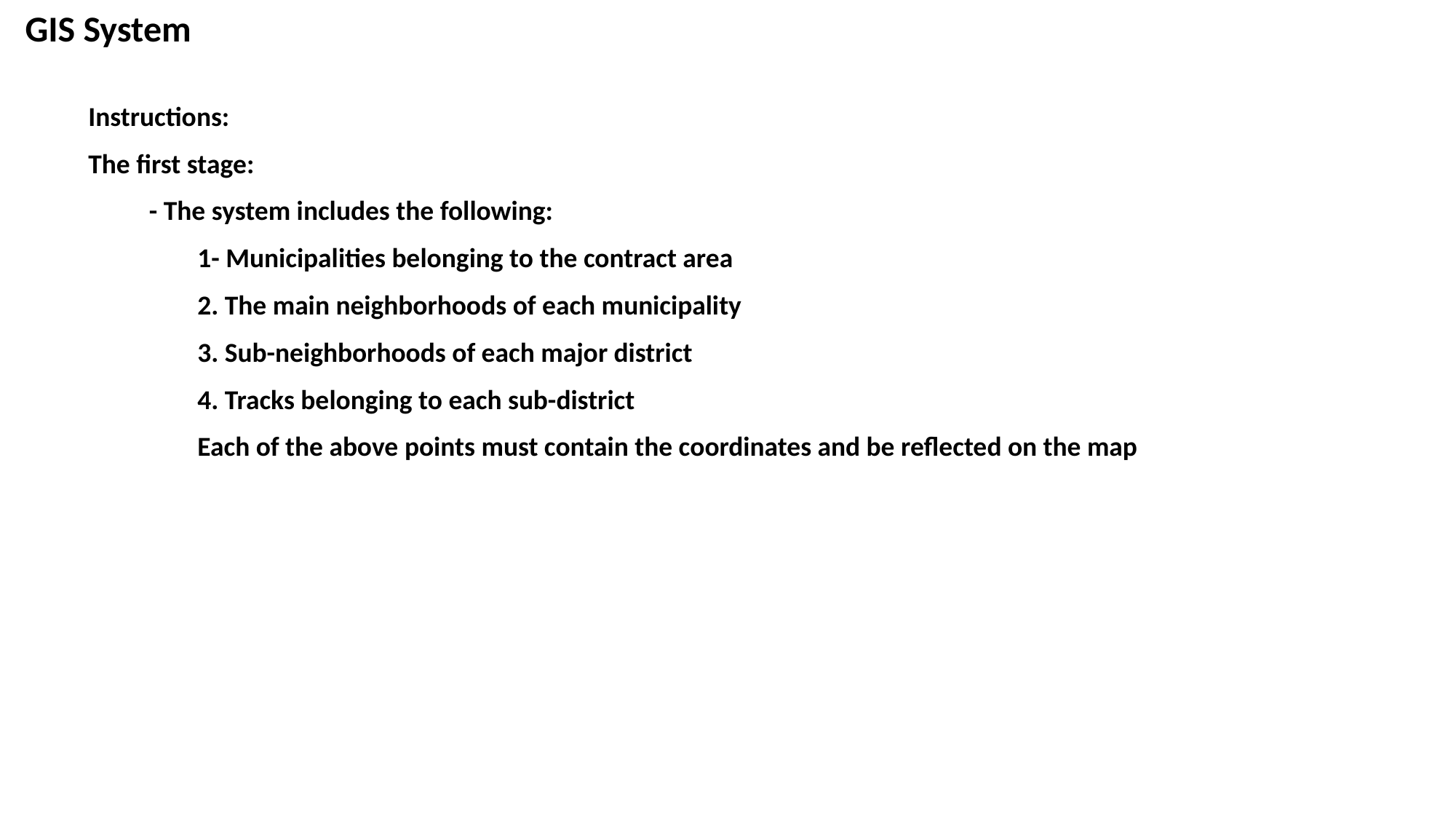

GIS System

Instructions:
The first stage:
 - The system includes the following:
1- Municipalities belonging to the contract area
2. The main neighborhoods of each municipality
3. Sub-neighborhoods of each major district
4. Tracks belonging to each sub-district
Each of the above points must contain the coordinates and be reflected on the map